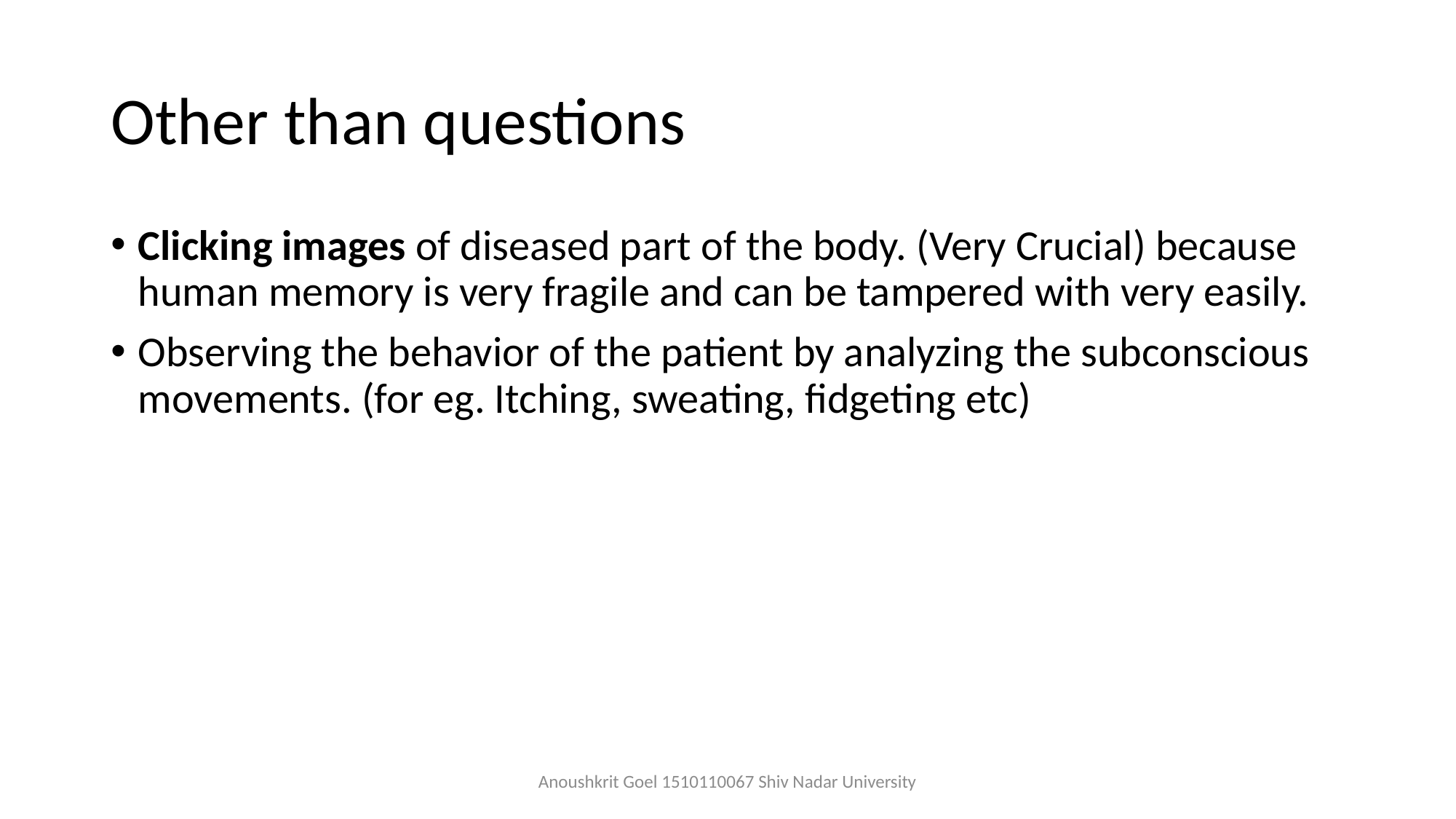

# Other than questions
Clicking images of diseased part of the body. (Very Crucial) because human memory is very fragile and can be tampered with very easily.
Observing the behavior of the patient by analyzing the subconscious movements. (for eg. Itching, sweating, fidgeting etc)

Anoushkrit Goel 1510110067 Shiv Nadar University